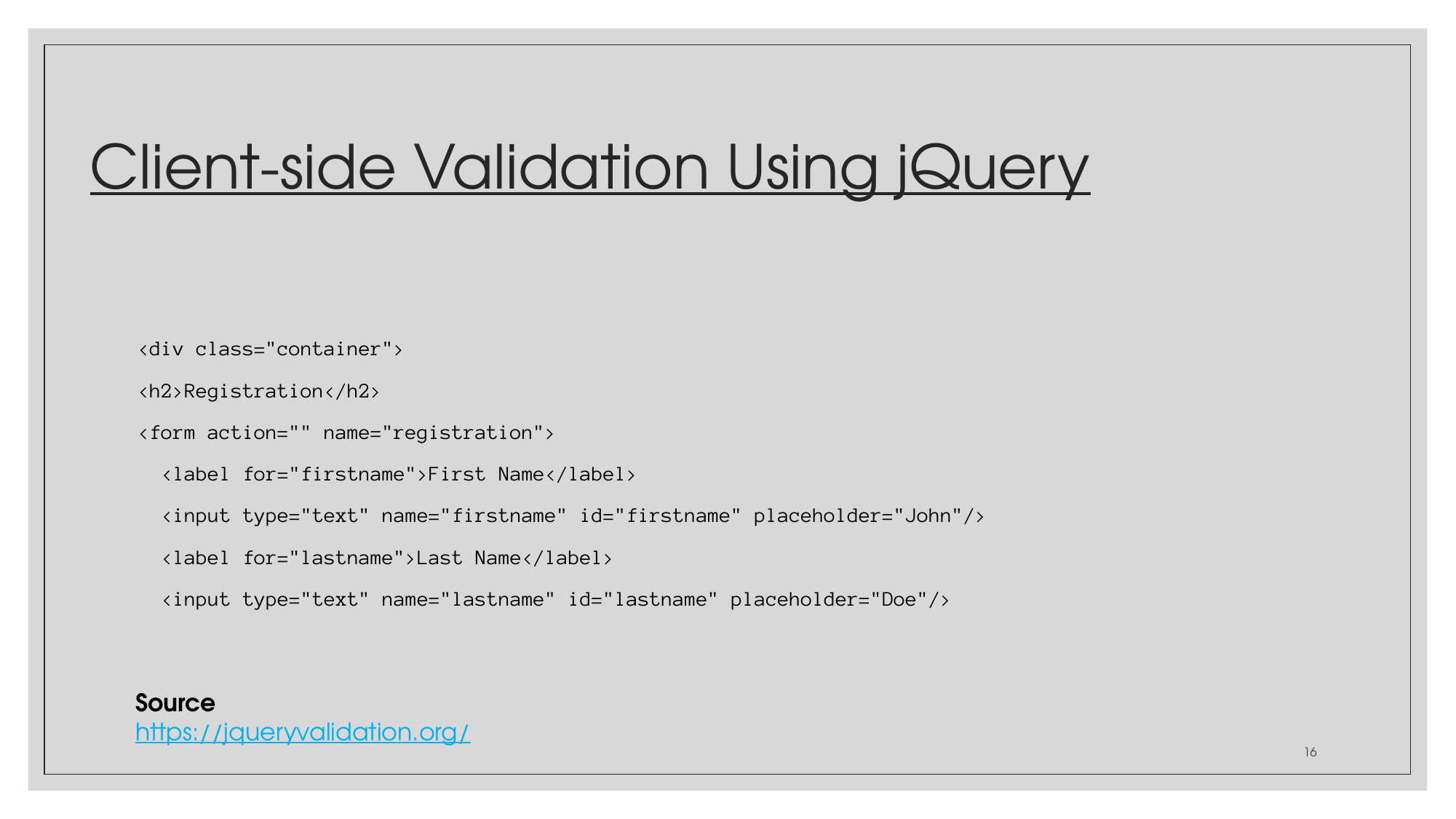

# Client-side Validation Using jQuery
<div class="container">
<h2>Registration</h2>
<form action="" name="registration">
  <label for="firstname">First Name</label>
  <input type="text" name="firstname" id="firstname" placeholder="John"/>
  <label for="lastname">Last Name</label>
  <input type="text" name="lastname" id="lastname" placeholder="Doe"/>

Source
https://jqueryvalidation.org/
16